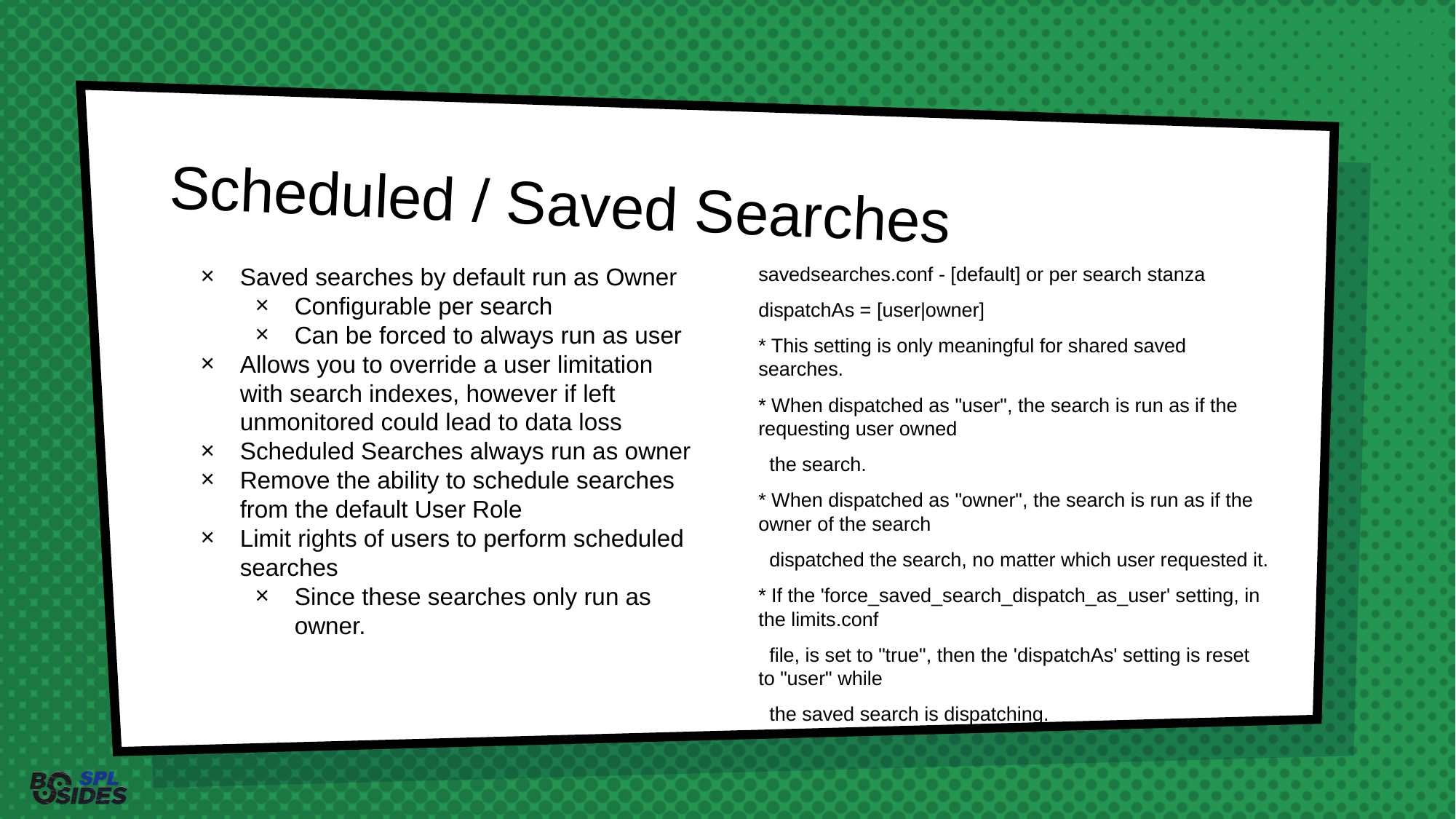

# Scheduled / Saved Searches
Saved searches by default run as Owner
Configurable per search
Can be forced to always run as user
Allows you to override a user limitation with search indexes, however if left unmonitored could lead to data loss
Scheduled Searches always run as owner
Remove the ability to schedule searches from the default User Role
Limit rights of users to perform scheduled searches
Since these searches only run as owner.
savedsearches.conf - [default] or per search stanza
dispatchAs = [user|owner]
* This setting is only meaningful for shared saved searches.
* When dispatched as "user", the search is run as if the requesting user owned
  the search.
* When dispatched as "owner", the search is run as if the owner of the search
  dispatched the search, no matter which user requested it.
* If the 'force_saved_search_dispatch_as_user' setting, in the limits.conf
  file, is set to "true", then the 'dispatchAs' setting is reset to "user" while
  the saved search is dispatching.